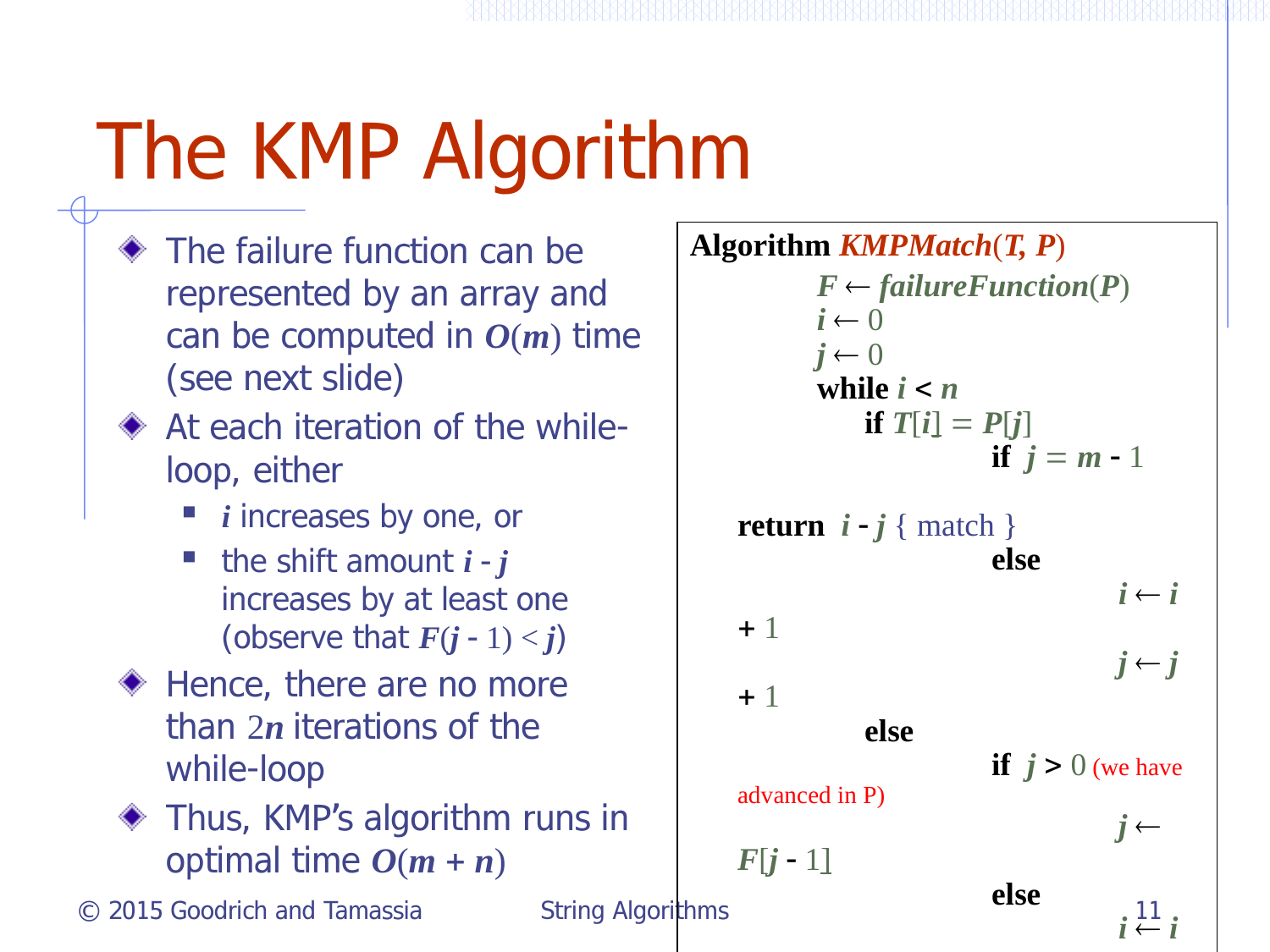

# The KMP Algorithm
The failure function can be represented by an array and can be computed in O(m) time (see next slide)
At each iteration of the while-loop, either
i increases by one, or
the shift amount i − j increases by at least one (observe that F(j − 1) < j)
Hence, there are no more than 2n iterations of the while-loop
Thus, KMP’s algorithm runs in optimal time O(m + n)
Algorithm KMPMatch(T, P)
	F ← failureFunction(P)
	i ← 0
	j ← 0
	while i < n
	if T[i] = P[j]
		if  j = m − 1
			return  i − j { match }
		else
			i ← i + 1
			j ← j + 1
	else
		if  j > 0 (we have advanced in P)
			j ← F[j − 1]
		else
			i ← i + 1
return  −1 { no match }
String Algorithms
11